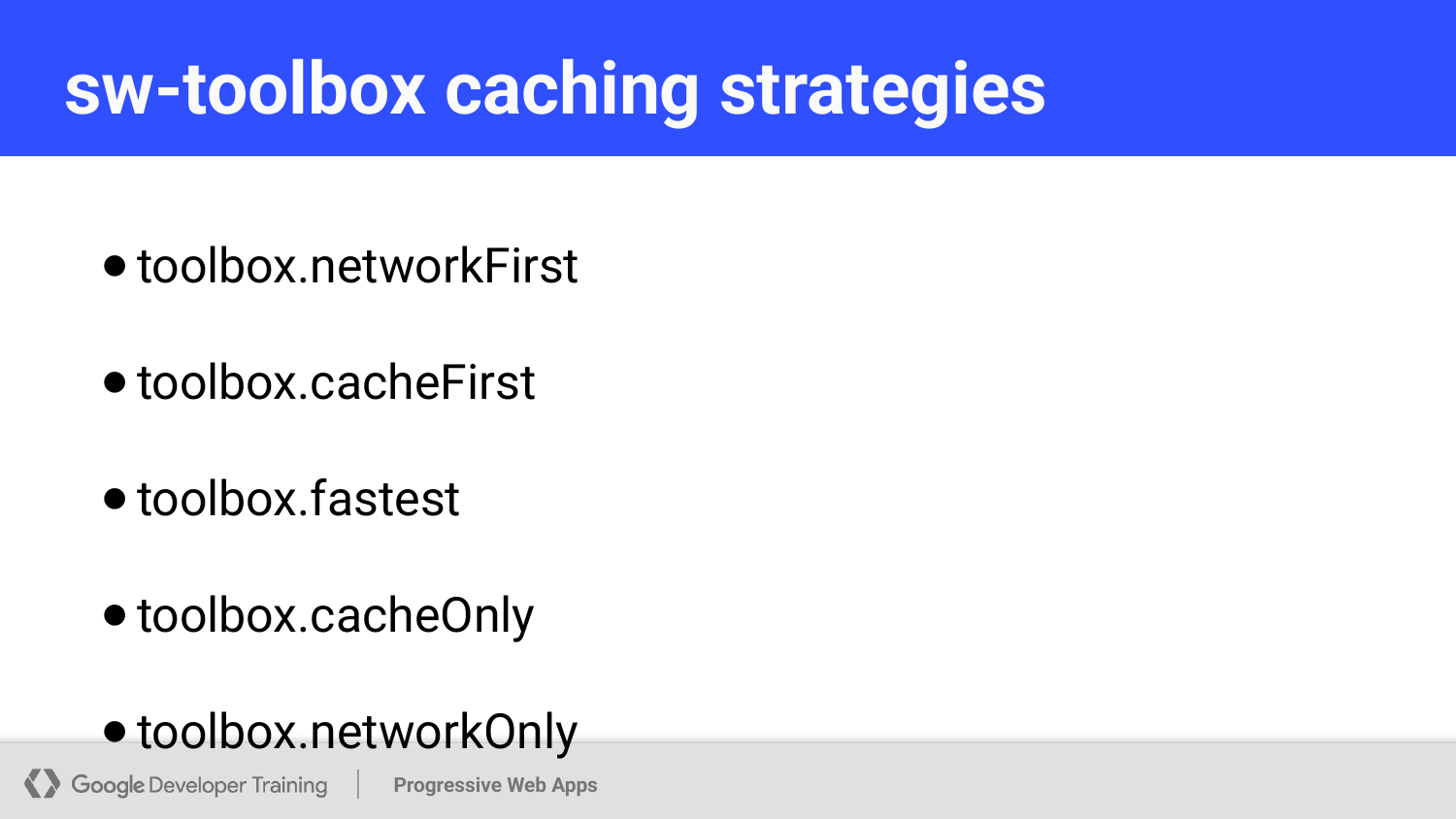

# sw-toolbox caching strategies
toolbox.networkFirst
toolbox.cacheFirst
toolbox.fastest
toolbox.cacheOnly
toolbox.networkOnly